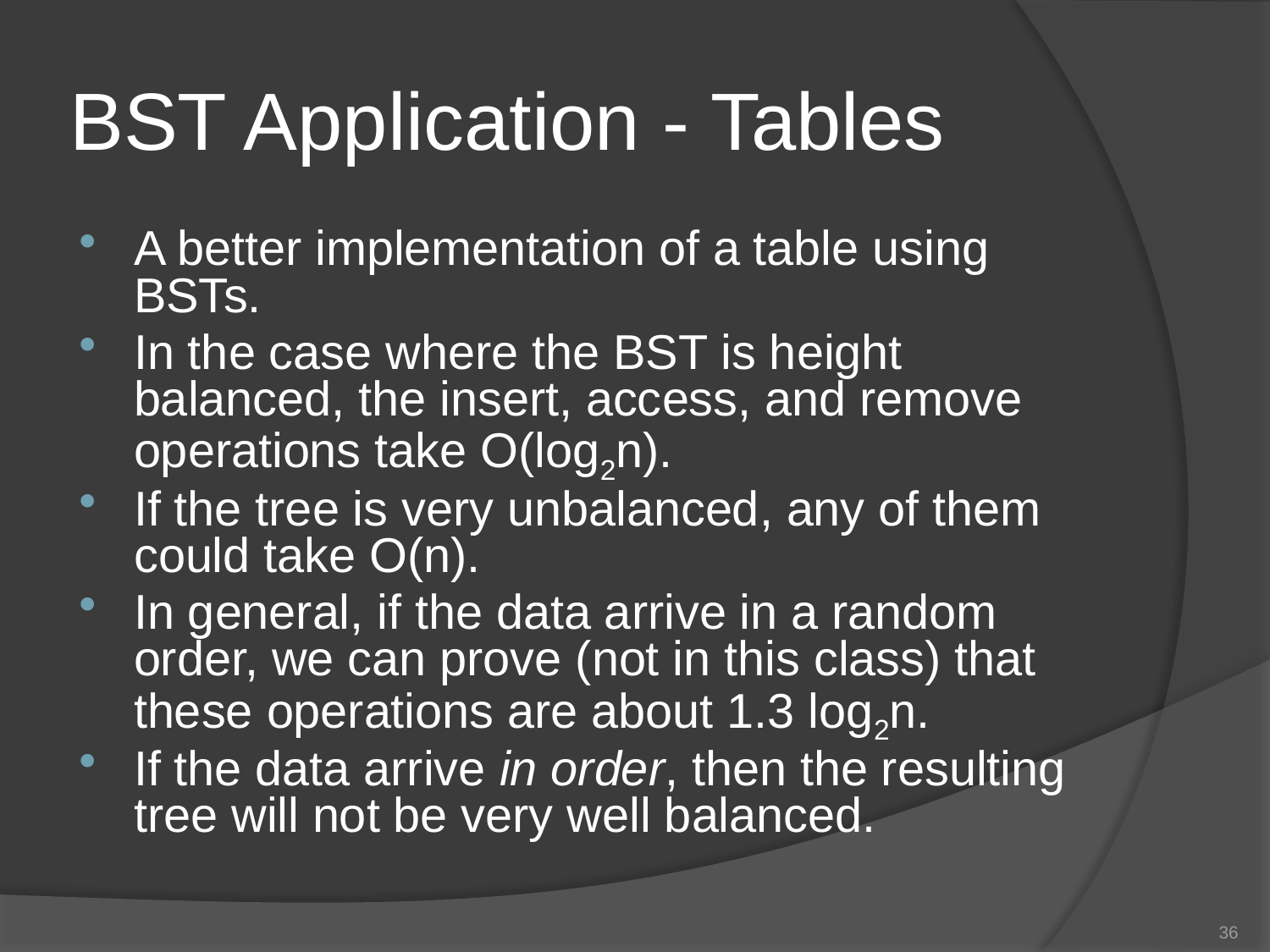

# BST Application - Tables
A better implementation of a table using BSTs.
In the case where the BST is height balanced, the insert, access, and remove operations take O(log2n).
If the tree is very unbalanced, any of them could take O(n).
In general, if the data arrive in a random order, we can prove (not in this class) that these operations are about 1.3 log2n.
If the data arrive in order, then the resulting tree will not be very well balanced.
36